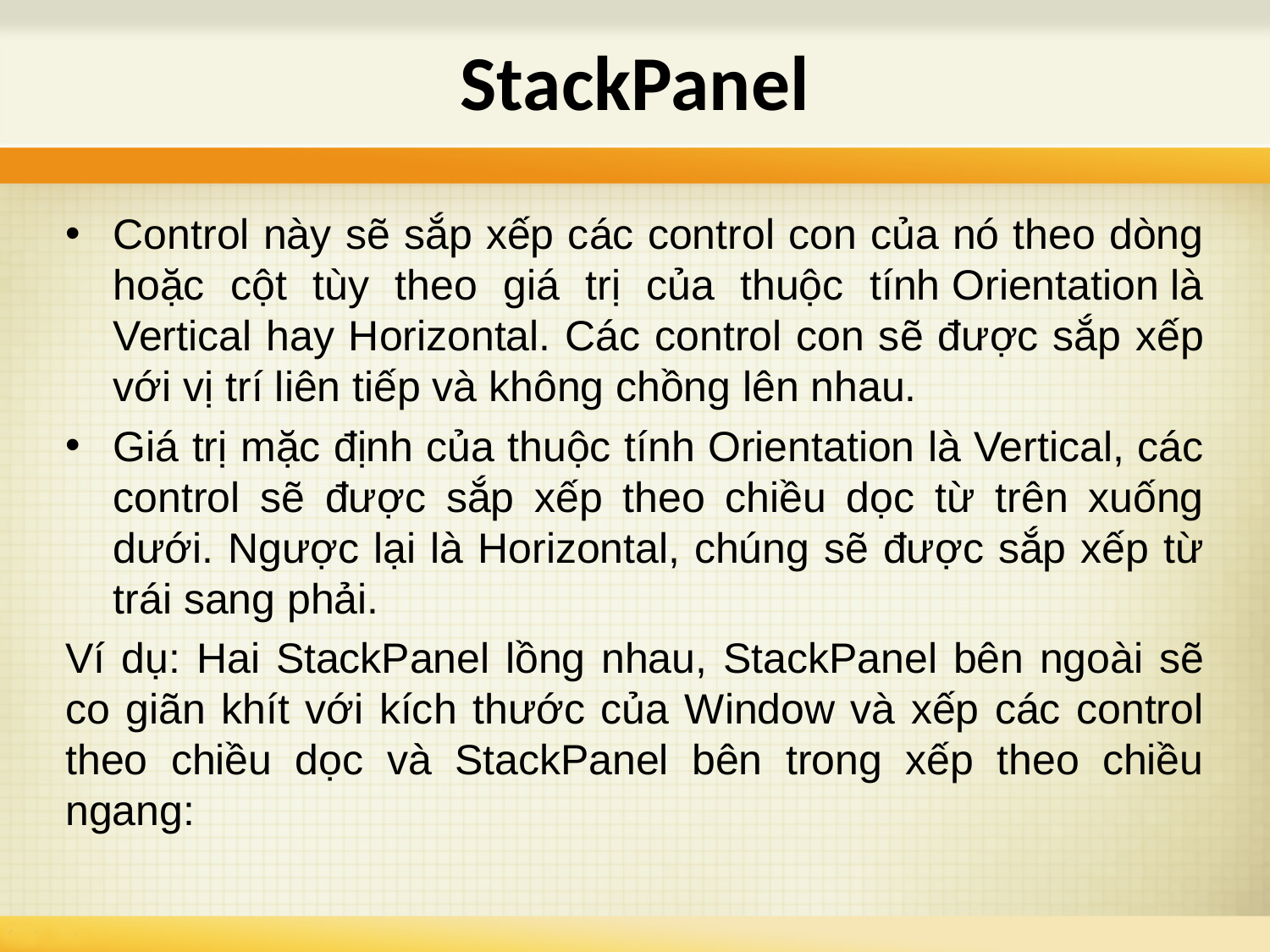

# StackPanel
Control này sẽ sắp xếp các control con của nó theo dòng hoặc cột tùy theo giá trị của thuộc tính Orientation là Vertical hay Horizontal. Các control con sẽ được sắp xếp với vị trí liên tiếp và không chồng lên nhau.
Giá trị mặc định của thuộc tính Orientation là Vertical, các control sẽ được sắp xếp theo chiều dọc từ trên xuống dưới. Ngược lại là Horizontal, chúng sẽ được sắp xếp từ trái sang phải.
Ví dụ: Hai StackPanel lồng nhau, StackPanel bên ngoài sẽ co giãn khít với kích thước của Window và xếp các control theo chiều dọc và StackPanel bên trong xếp theo chiều ngang: